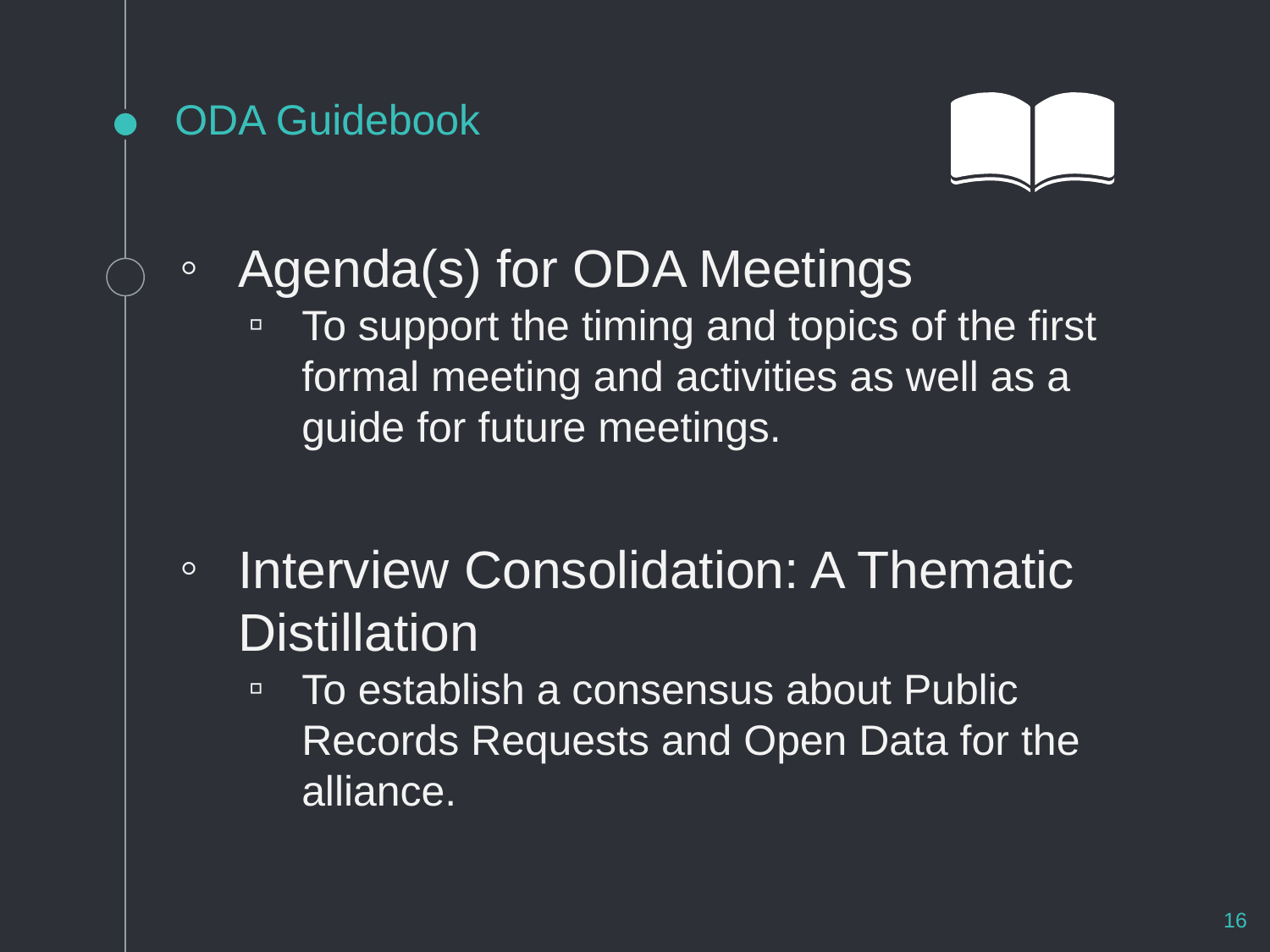

# ODA Guidebook
Agenda(s) for ODA Meetings
To support the timing and topics of the first formal meeting and activities as well as a guide for future meetings.

Interview Consolidation: A Thematic Distillation
To establish a consensus about Public Records Requests and Open Data for the alliance.
16